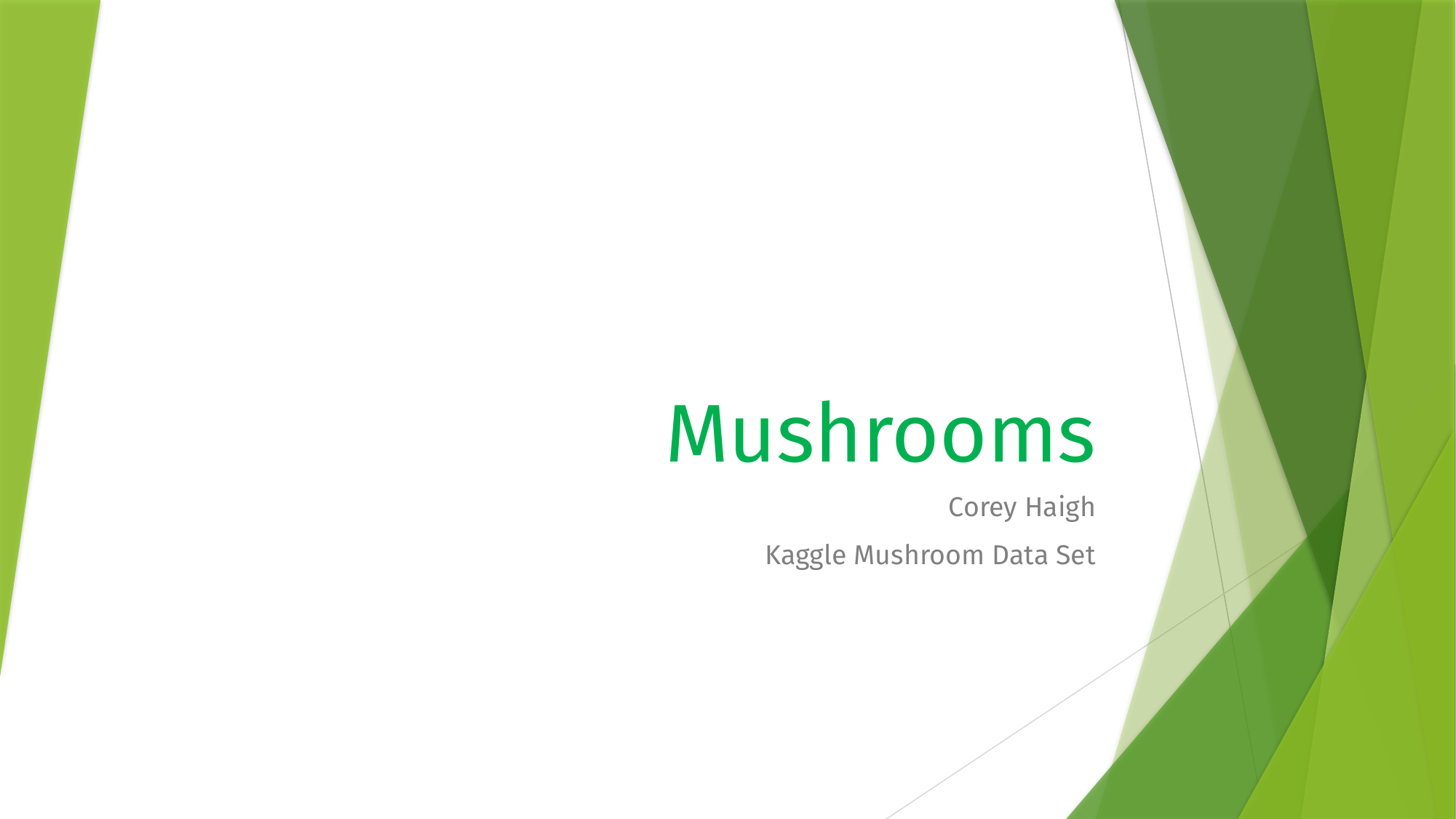

# Mushrooms
Corey Haigh
Kaggle Mushroom Data Set